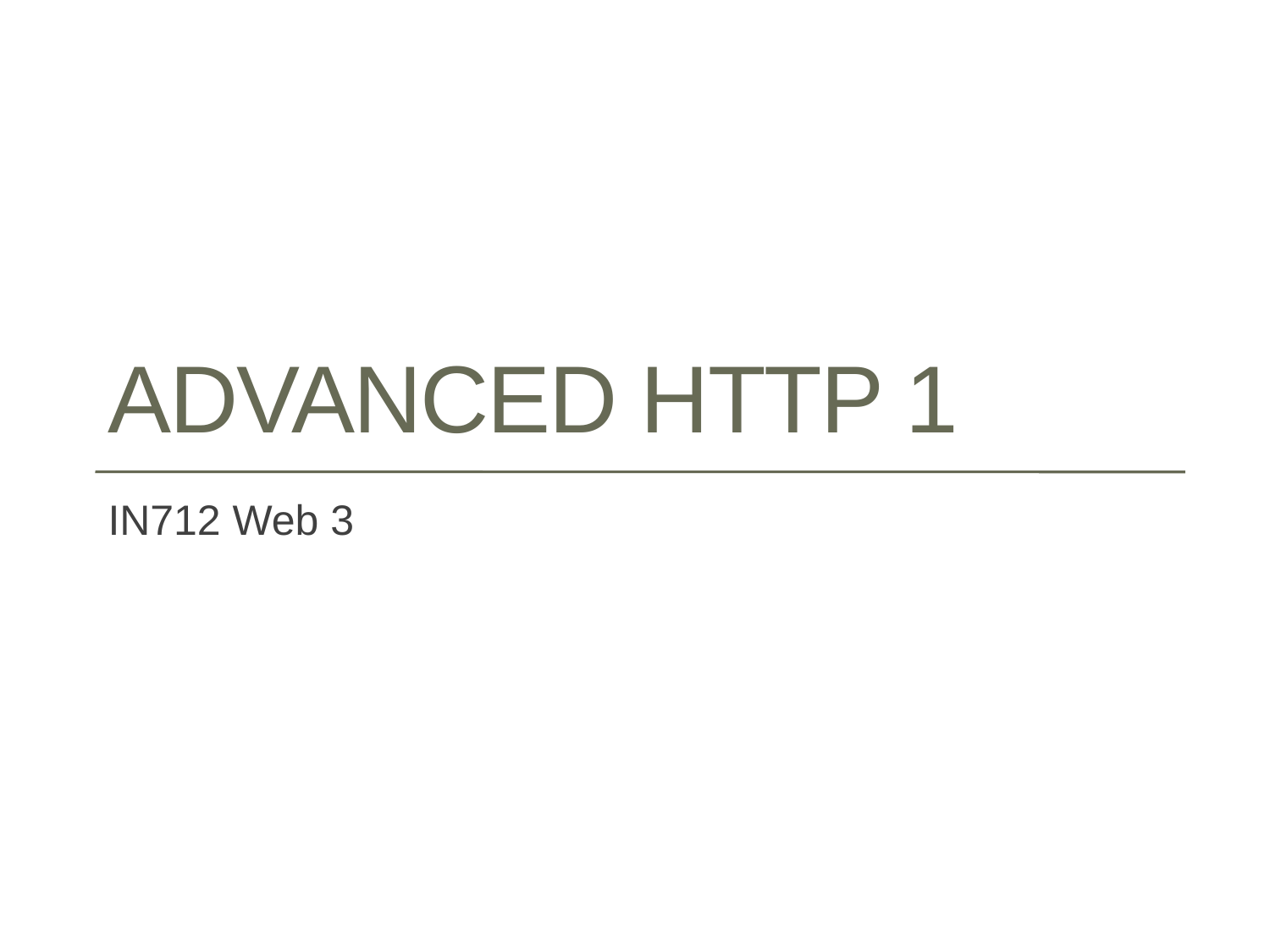

# Advanced HTTP 1
IN712 Web 3